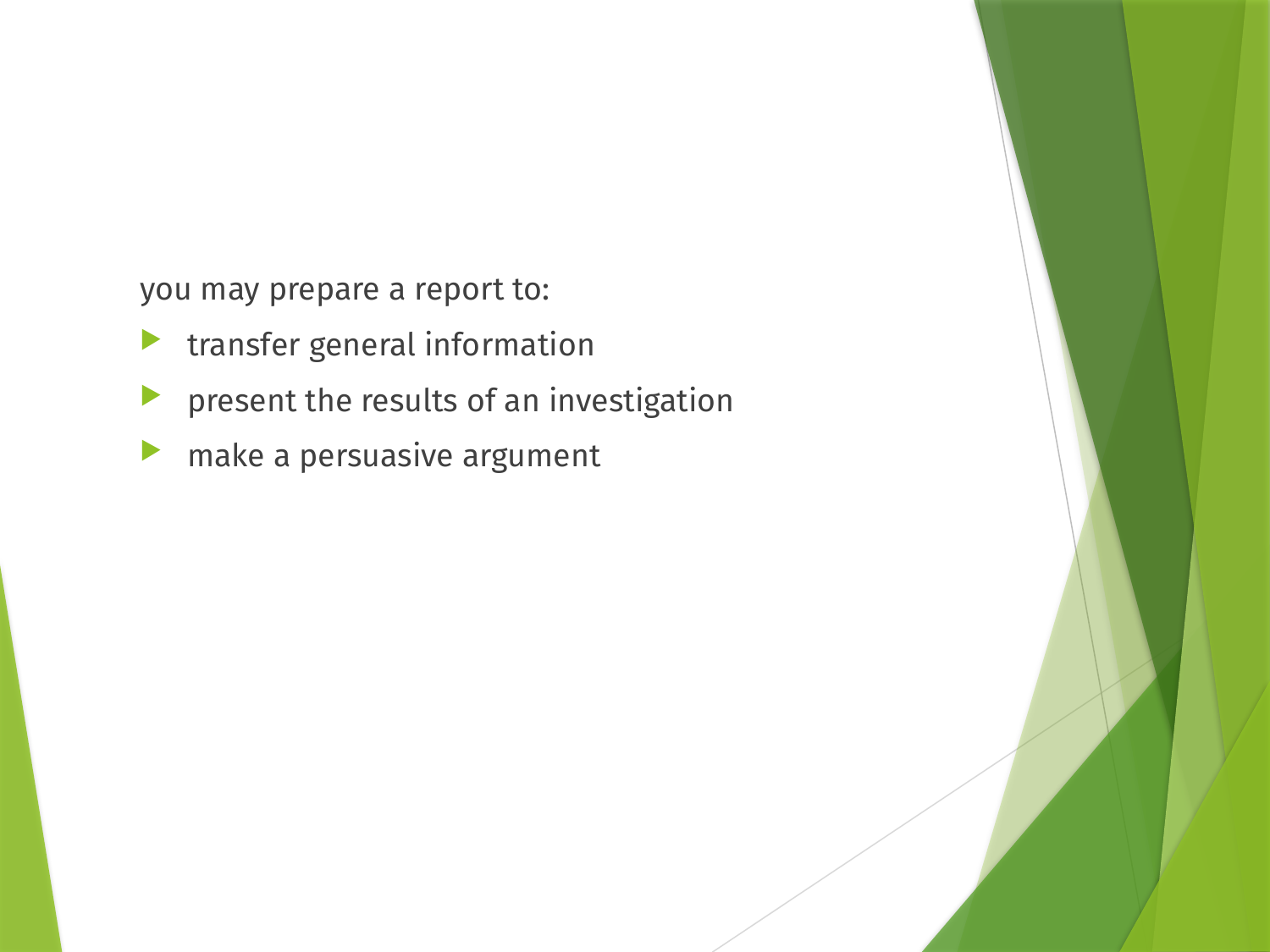

you may prepare a report to:
transfer general information
present the results of an investigation
make a persuasive argument